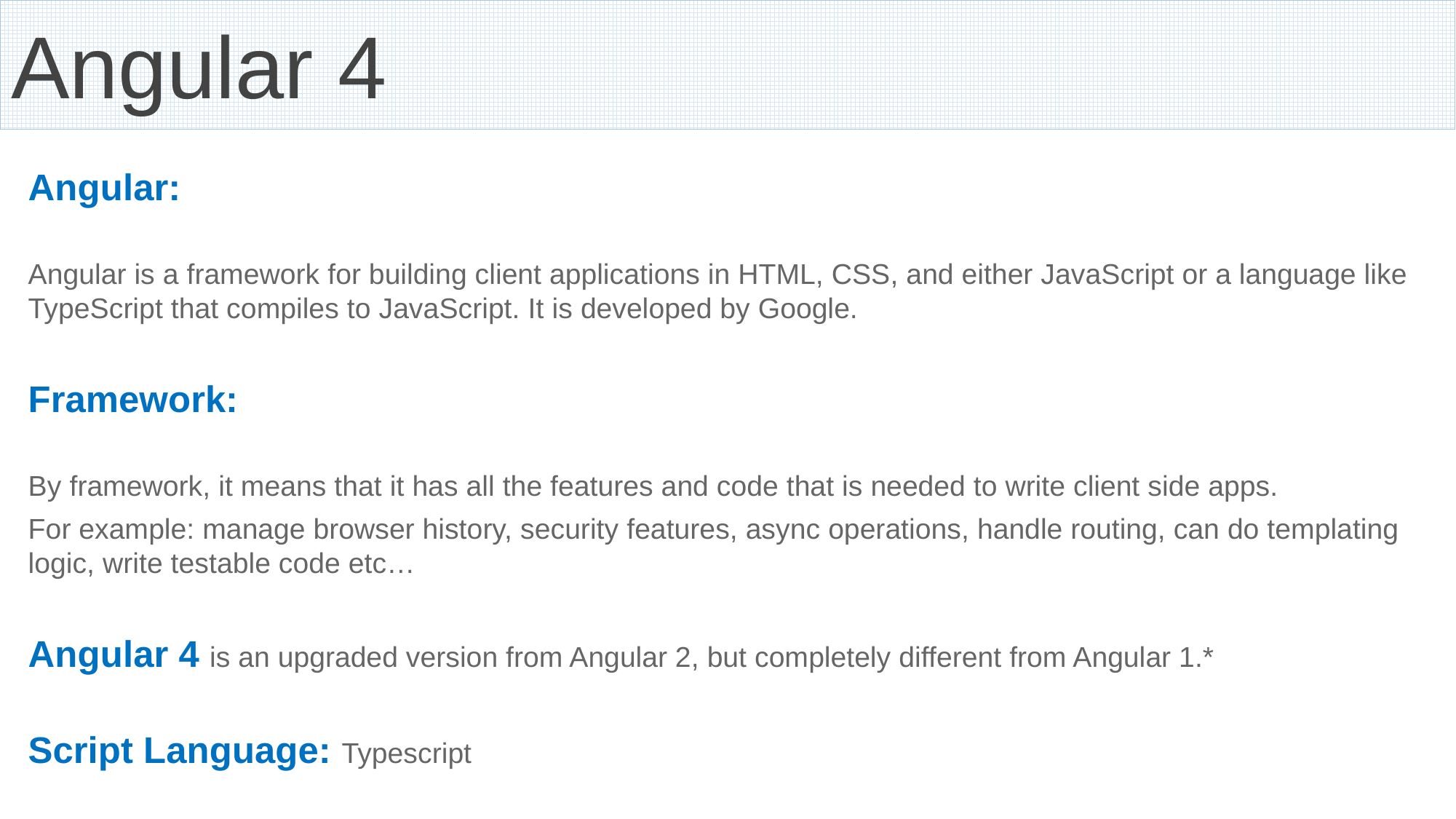

# Angular 4
Angular:

Angular is a framework for building client applications in HTML, CSS, and either JavaScript or a language like TypeScript that compiles to JavaScript. It is developed by Google.

Framework:

By framework, it means that it has all the features and code that is needed to write client side apps.
For example: manage browser history, security features, async operations, handle routing, can do templating logic, write testable code etc…

Angular 4 is an upgraded version from Angular 2, but completely different from Angular 1.*

Script Language: Typescript